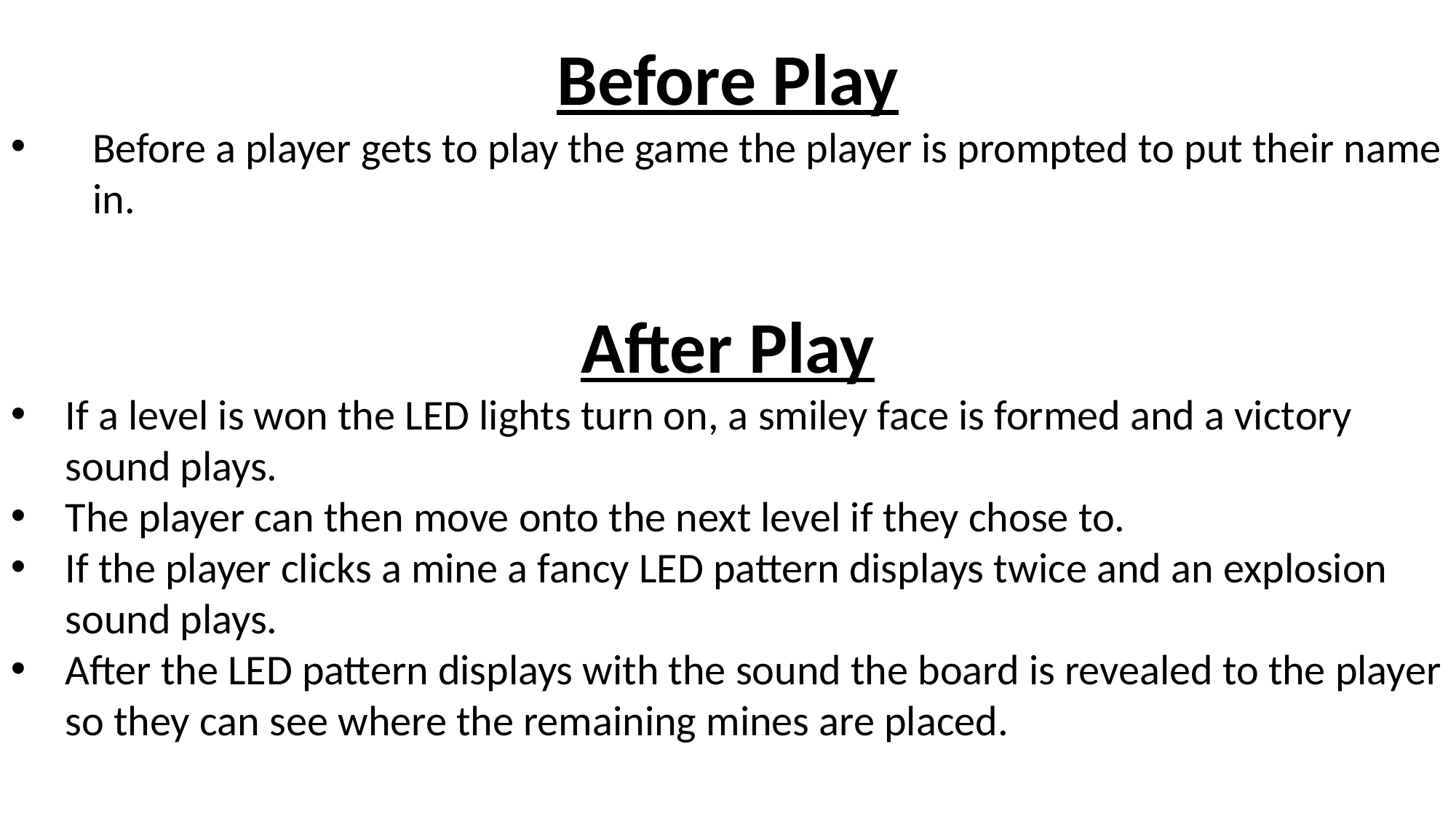

Before Play
Before a player gets to play the game the player is prompted to put their name in.
After Play
If a level is won the LED lights turn on, a smiley face is formed and a victory sound plays.
The player can then move onto the next level if they chose to.
If the player clicks a mine a fancy LED pattern displays twice and an explosion sound plays.
After the LED pattern displays with the sound the board is revealed to the player so they can see where the remaining mines are placed.